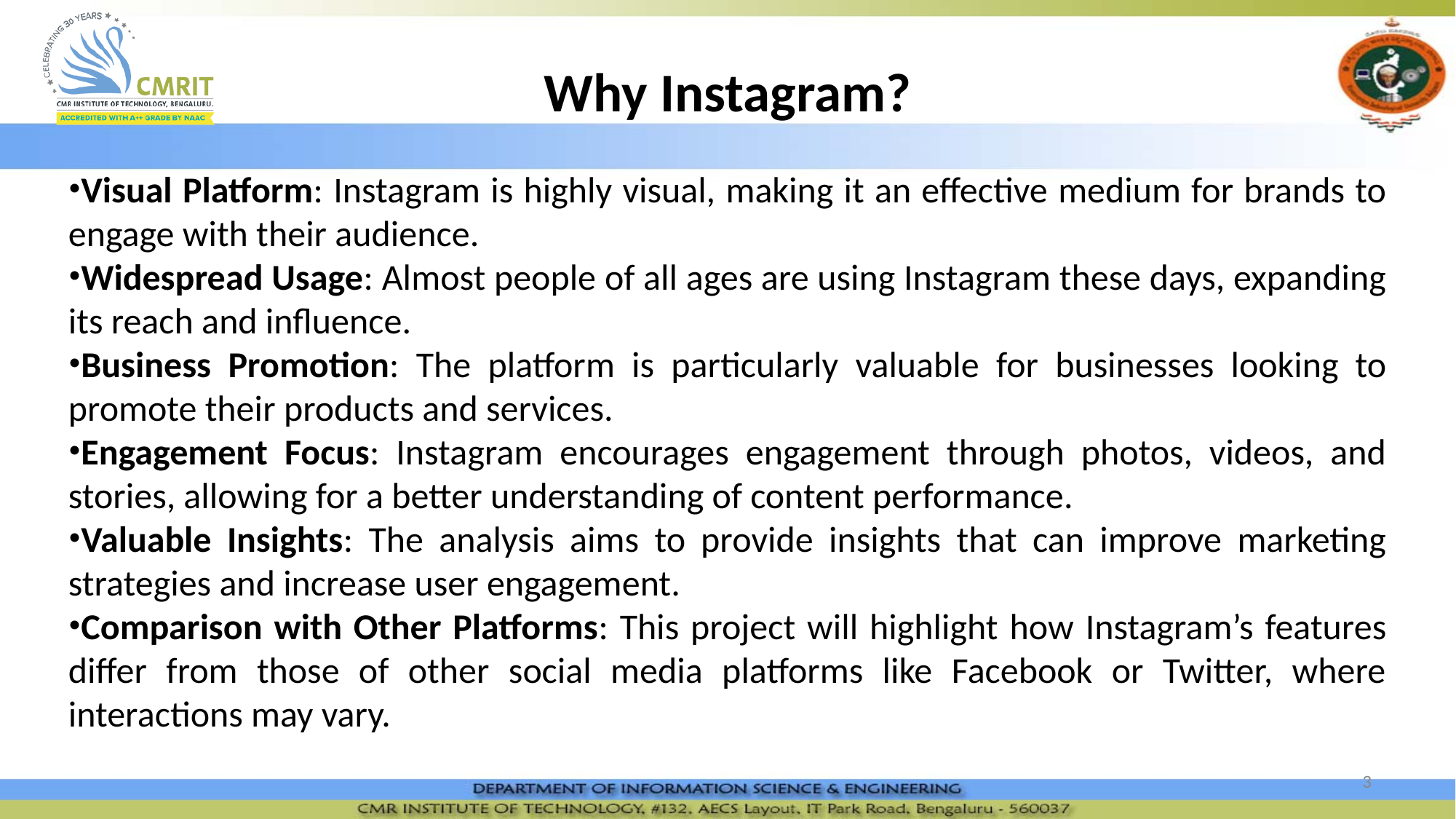

# Why Instagram?
Visual Platform: Instagram is highly visual, making it an effective medium for brands to engage with their audience.
Widespread Usage: Almost people of all ages are using Instagram these days, expanding its reach and influence.
Business Promotion: The platform is particularly valuable for businesses looking to promote their products and services.
Engagement Focus: Instagram encourages engagement through photos, videos, and stories, allowing for a better understanding of content performance.
Valuable Insights: The analysis aims to provide insights that can improve marketing strategies and increase user engagement.
Comparison with Other Platforms: This project will highlight how Instagram’s features differ from those of other social media platforms like Facebook or Twitter, where interactions may vary.
3